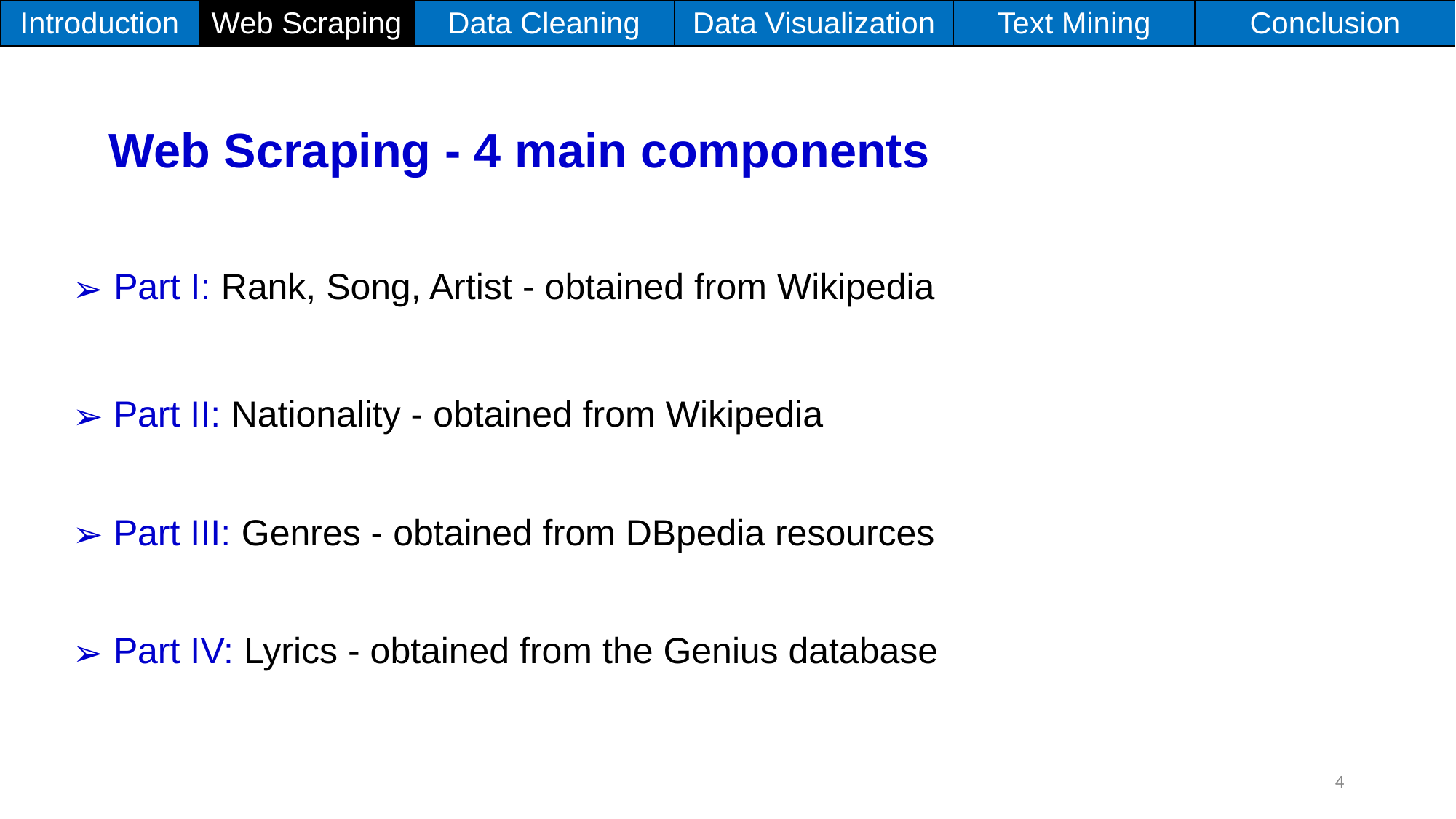

| Introduction | Web Scraping | Data Cleaning | Data Visualization | Text Mining | Conclusion |
| --- | --- | --- | --- | --- | --- |
Web Scraping - 4 main components
Part I: Rank, Song, Artist - obtained from Wikipedia
Part II: Nationality - obtained from Wikipedia
Part III: Genres - obtained from DBpedia resources
Part IV: Lyrics - obtained from the Genius database
4